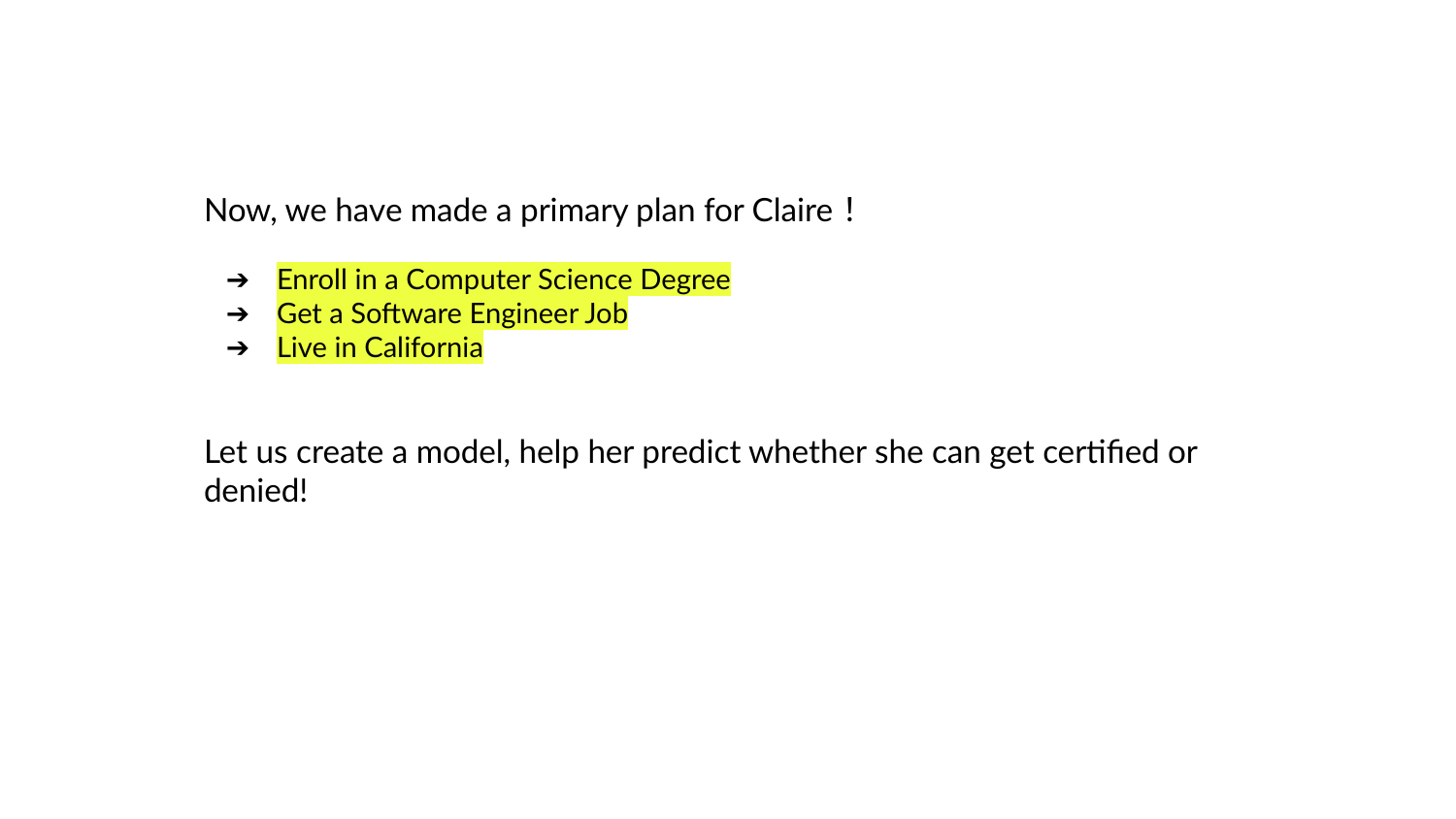

Now, we have made a primary plan for Claire！

Enroll in a Computer Science Degree
Get a Software Engineer Job
Live in California

Let us create a model, help her predict whether she can get certified or denied!